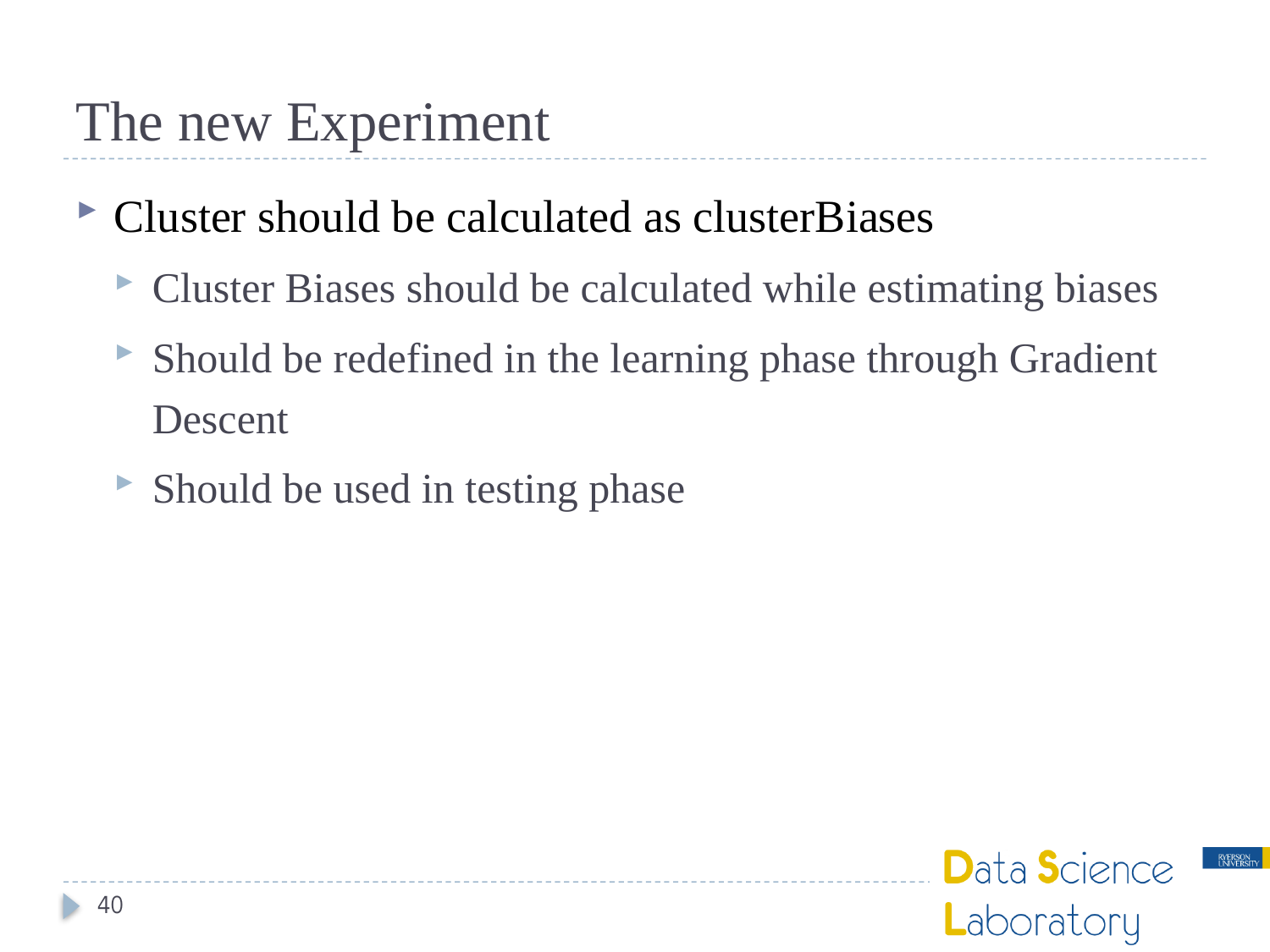

# The new Experiment
Cluster should be calculated as clusterBiases
Cluster Biases should be calculated while estimating biases
Should be redefined in the learning phase through Gradient Descent
Should be used in testing phase

40